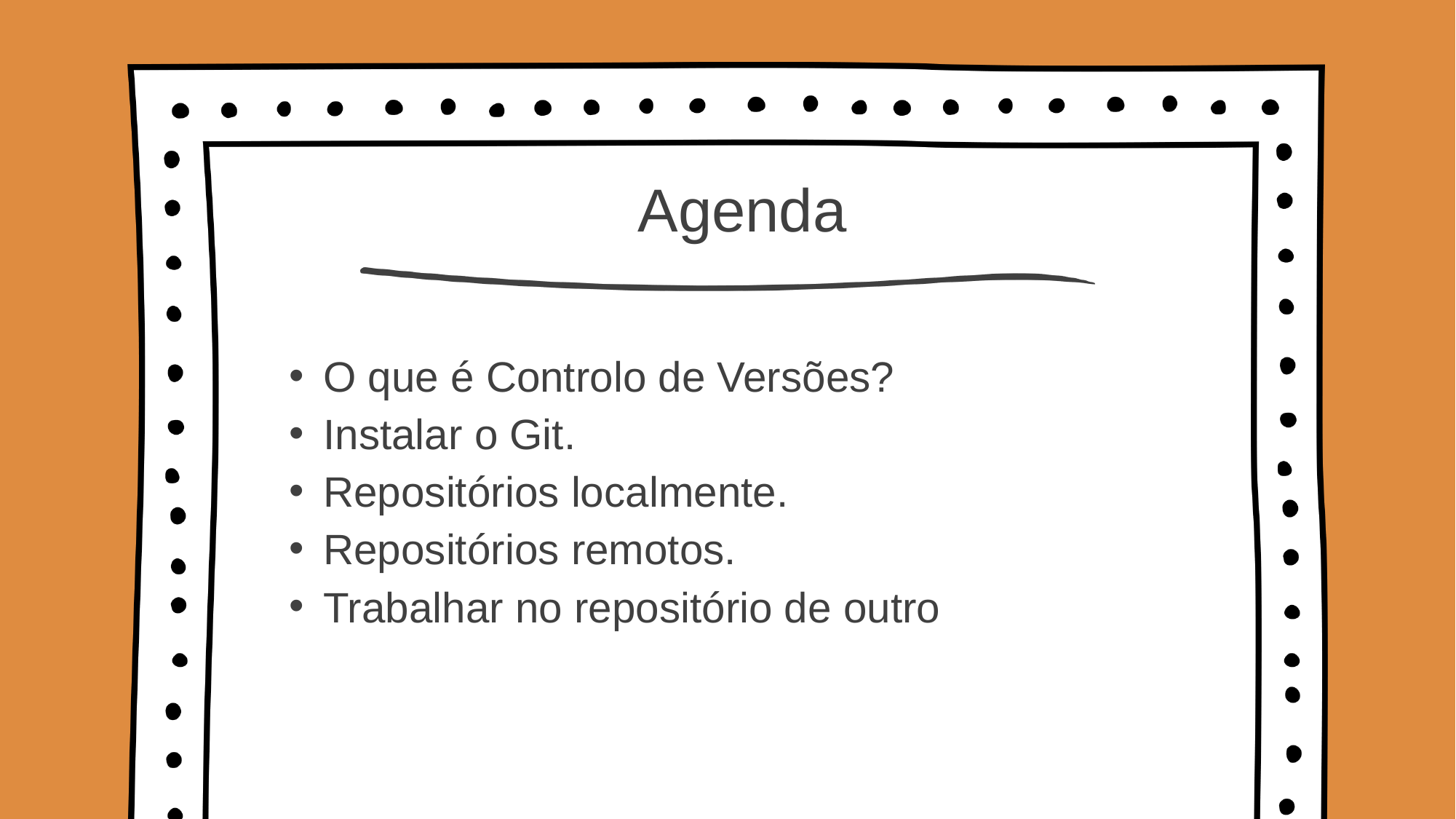

# Agenda

O que é Controlo de Versões?
Instalar o Git.
Repositórios localmente.
Repositórios remotos.
Trabalhar no repositório de outro